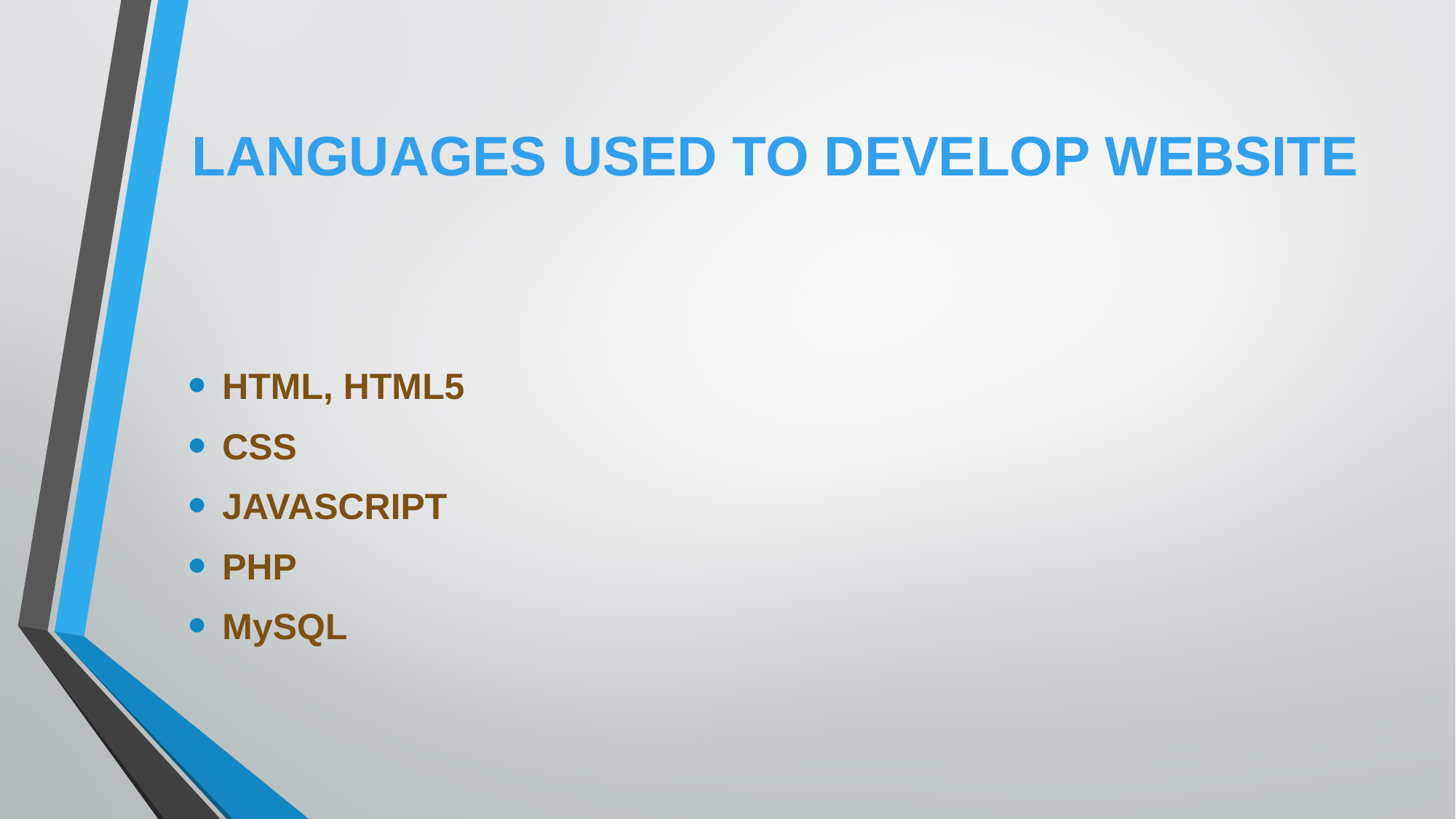

# LANGUAGES used to develop website
HTML, HTML5
CSS
JAVASCRIPT
PHP
MySQL